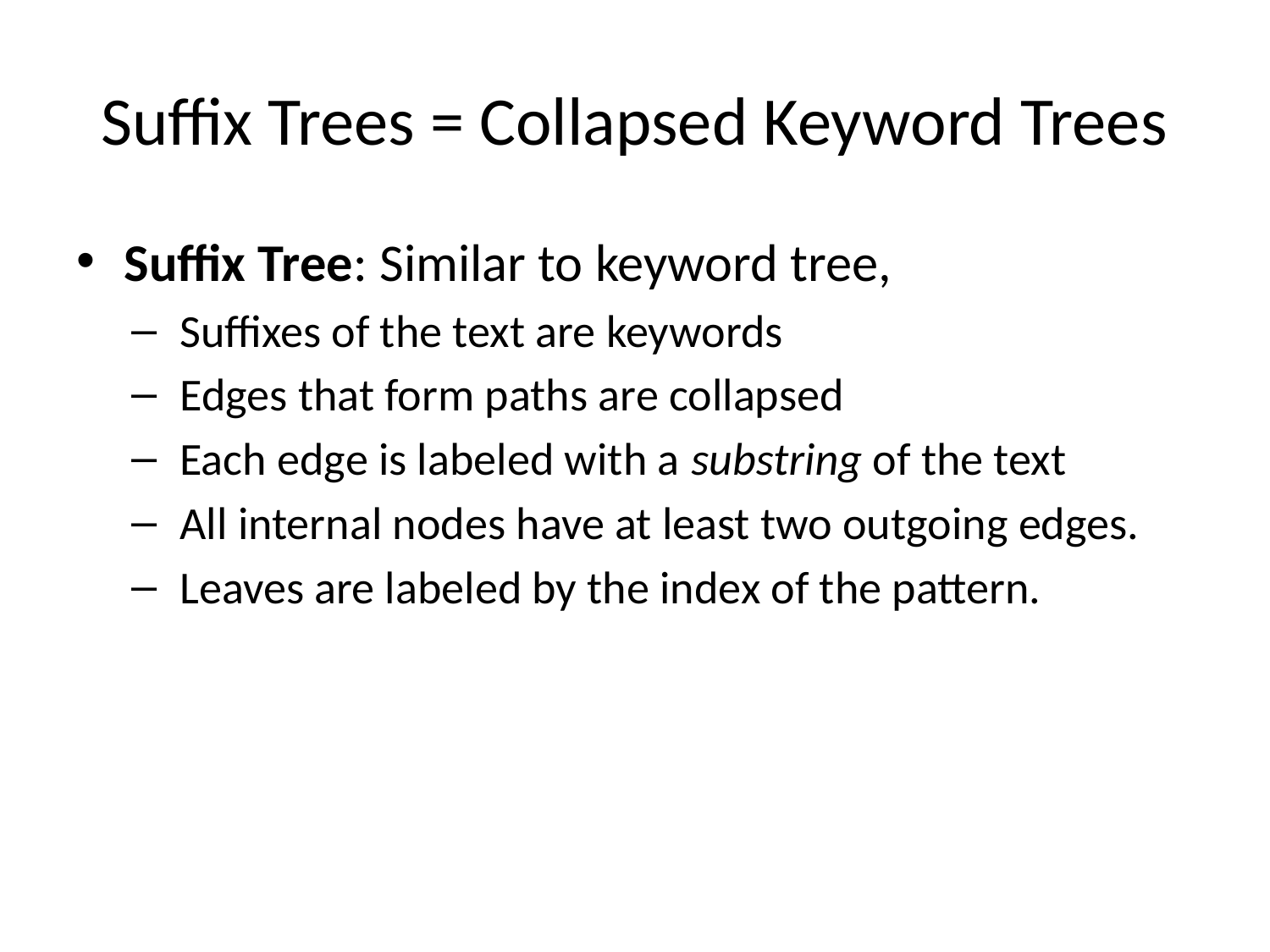

# Suffix Trees = Collapsed Keyword Trees
Suffix Tree: Similar to keyword tree,
Suffixes of the text are keywords
Edges that form paths are collapsed
Each edge is labeled with a substring of the text
All internal nodes have at least two outgoing edges.
Leaves are labeled by the index of the pattern.